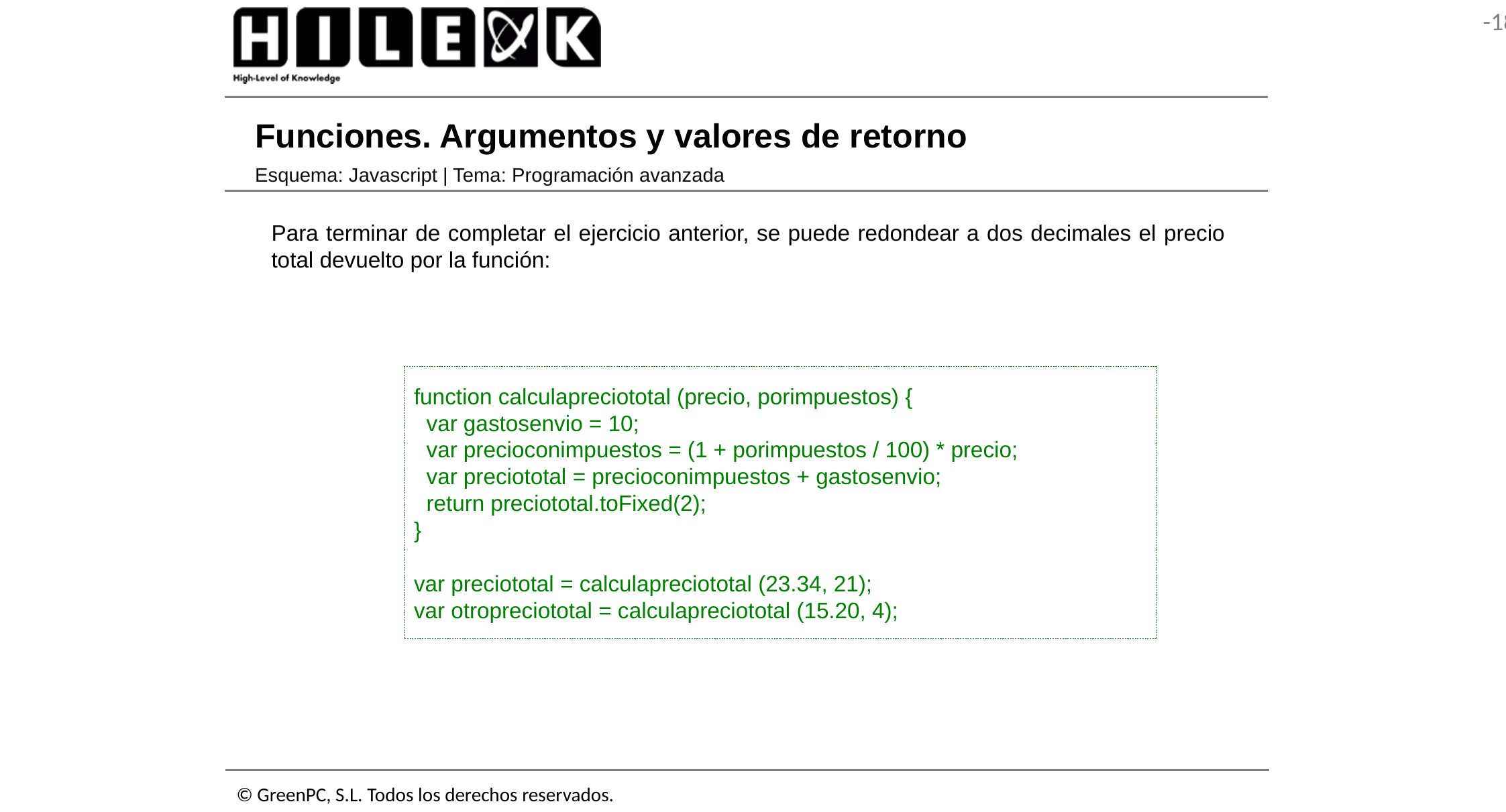

# Funciones. Argumentos y valores de retorno
Esquema: Javascript | Tema: Programación avanzada
Para terminar de completar el ejercicio anterior, se puede redondear a dos decimales el precio total devuelto por la función:
function calculapreciototal (precio, porimpuestos) {
  var gastosenvio = 10;
  var precioconimpuestos = (1 + porimpuestos / 100) * precio;
  var preciototal = precioconimpuestos + gastosenvio;
  return preciototal.toFixed(2);
}

var preciototal = calculapreciototal (23.34, 21);
var otropreciototal = calculapreciototal (15.20, 4);